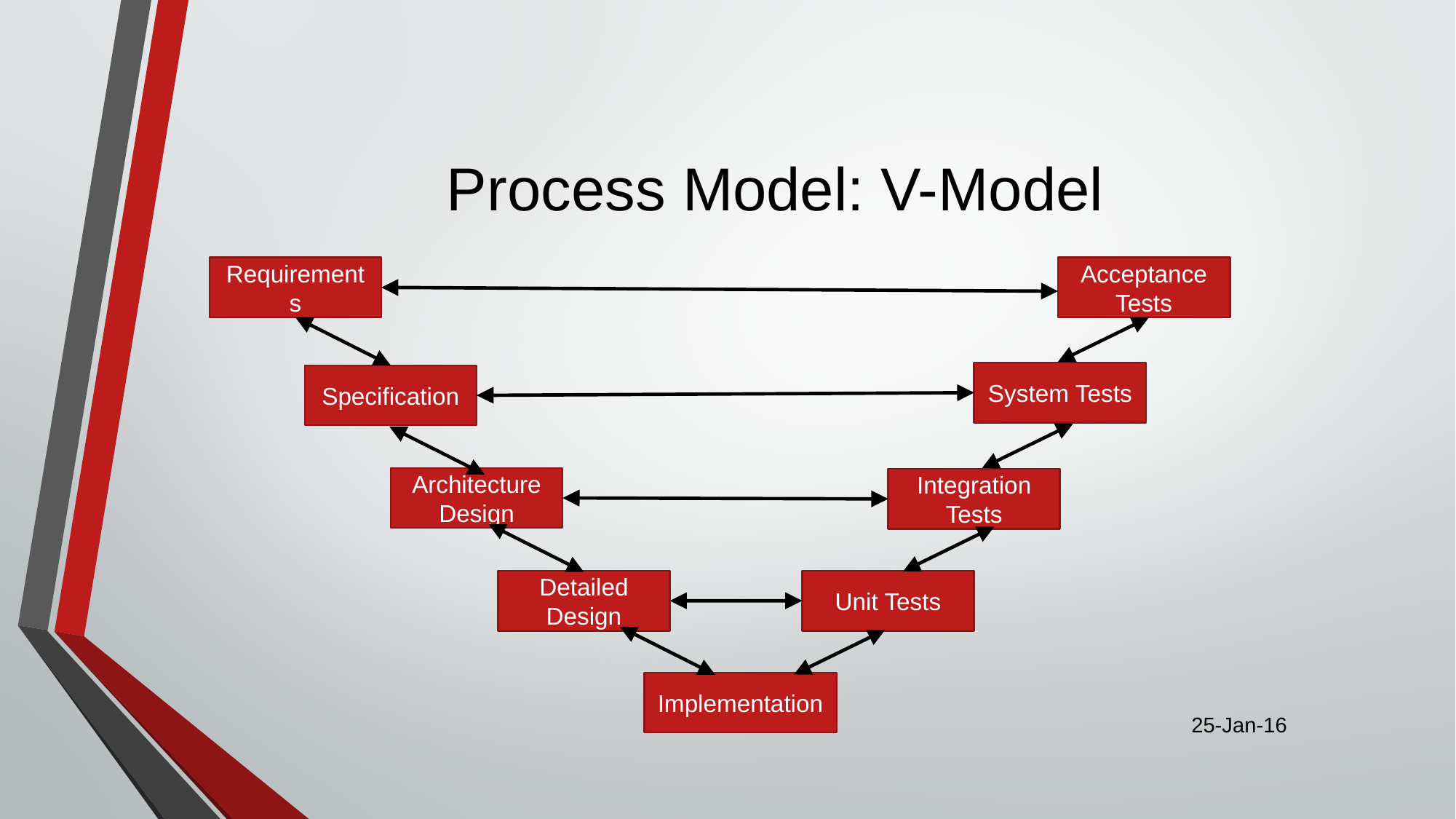

# Process Model: V-Model
Requirements
Acceptance Tests
System Tests
Specification
Architecture
Design
Integration Tests
Detailed
Design
Unit Tests
Implementation
25-Jan-16